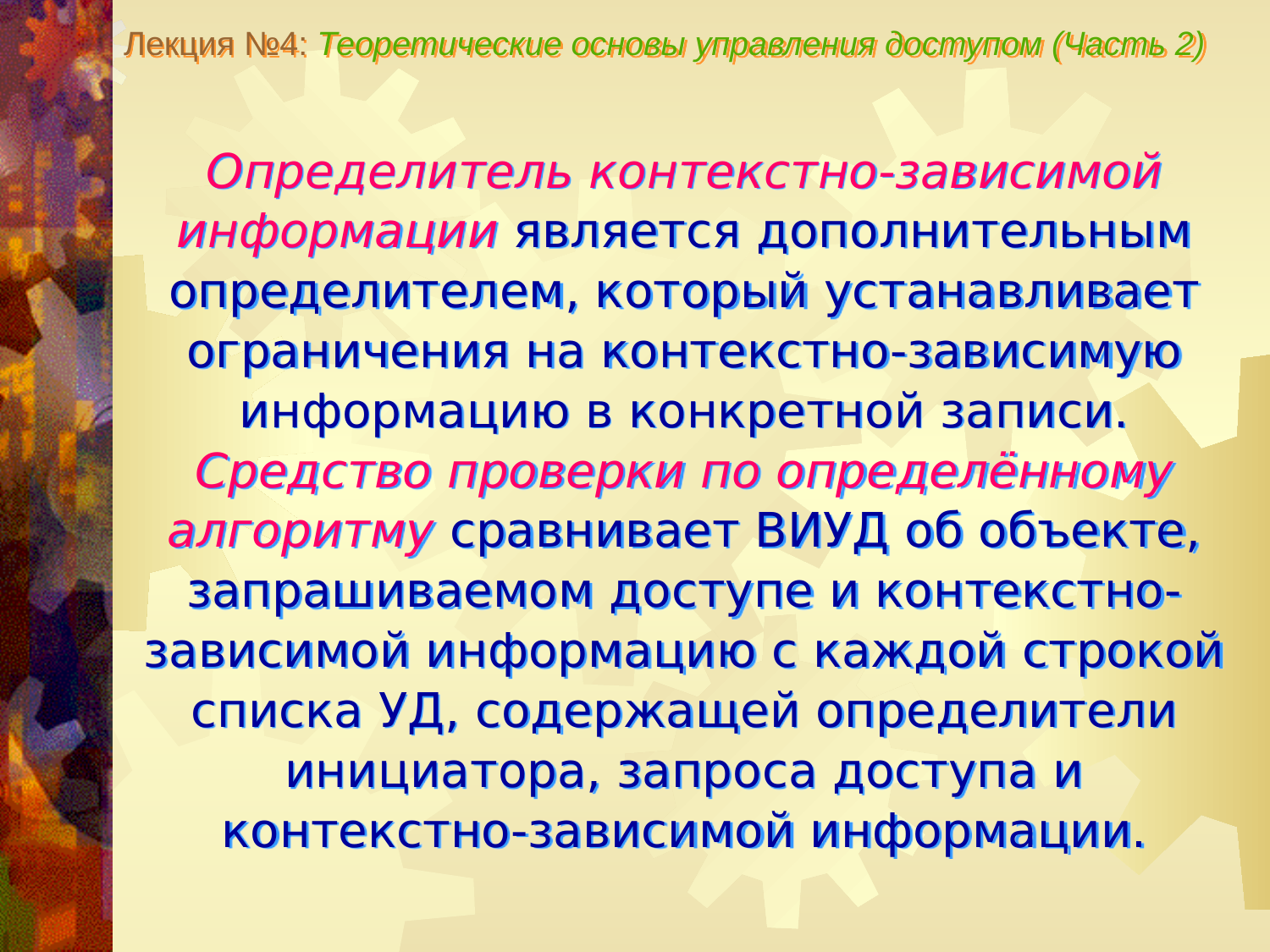

Лекция №4: Теоретические основы управления доступом (Часть 2)
Определитель контекстно-зависимой информации является дополнительным определителем, который устанавливает ограничения на контекстно-зависимую информацию в конкретной записи. Средство проверки по определённому алгоритму сравнивает ВИУД об объекте, запрашиваемом доступе и контекстно-зависимой информацию с каждой строкой списка УД, содержащей определители инициатора, запроса доступа и контекстно-зависимой информации.